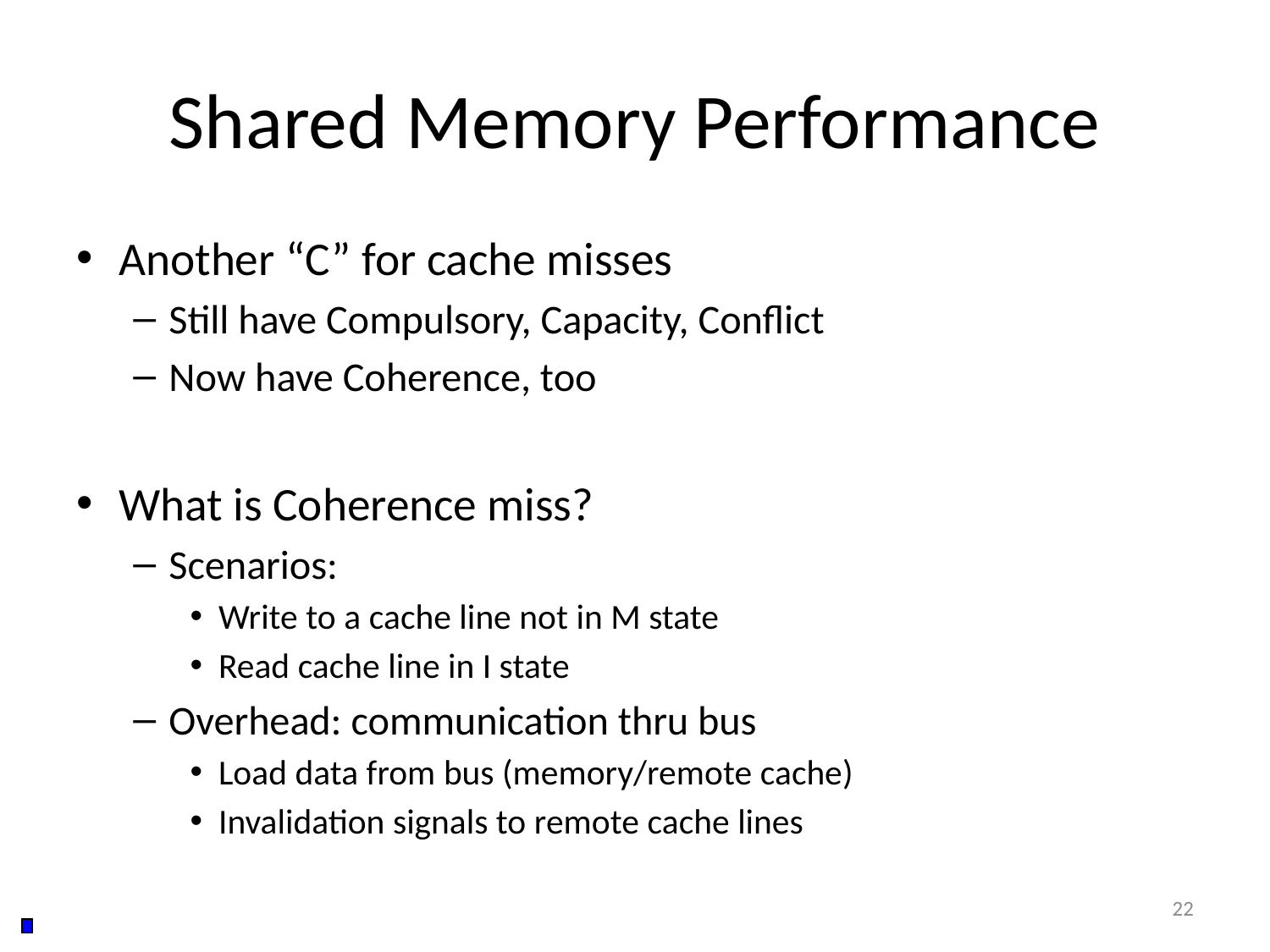

# Shared Memory Performance
Another “C” for cache misses
Still have Compulsory, Capacity, Conflict
Now have Coherence, too

What is Coherence miss?
Scenarios:
Write to a cache line not in M state
Read cache line in I state
Overhead: communication thru bus
Load data from bus (memory/remote cache)
Invalidation signals to remote cache lines
22